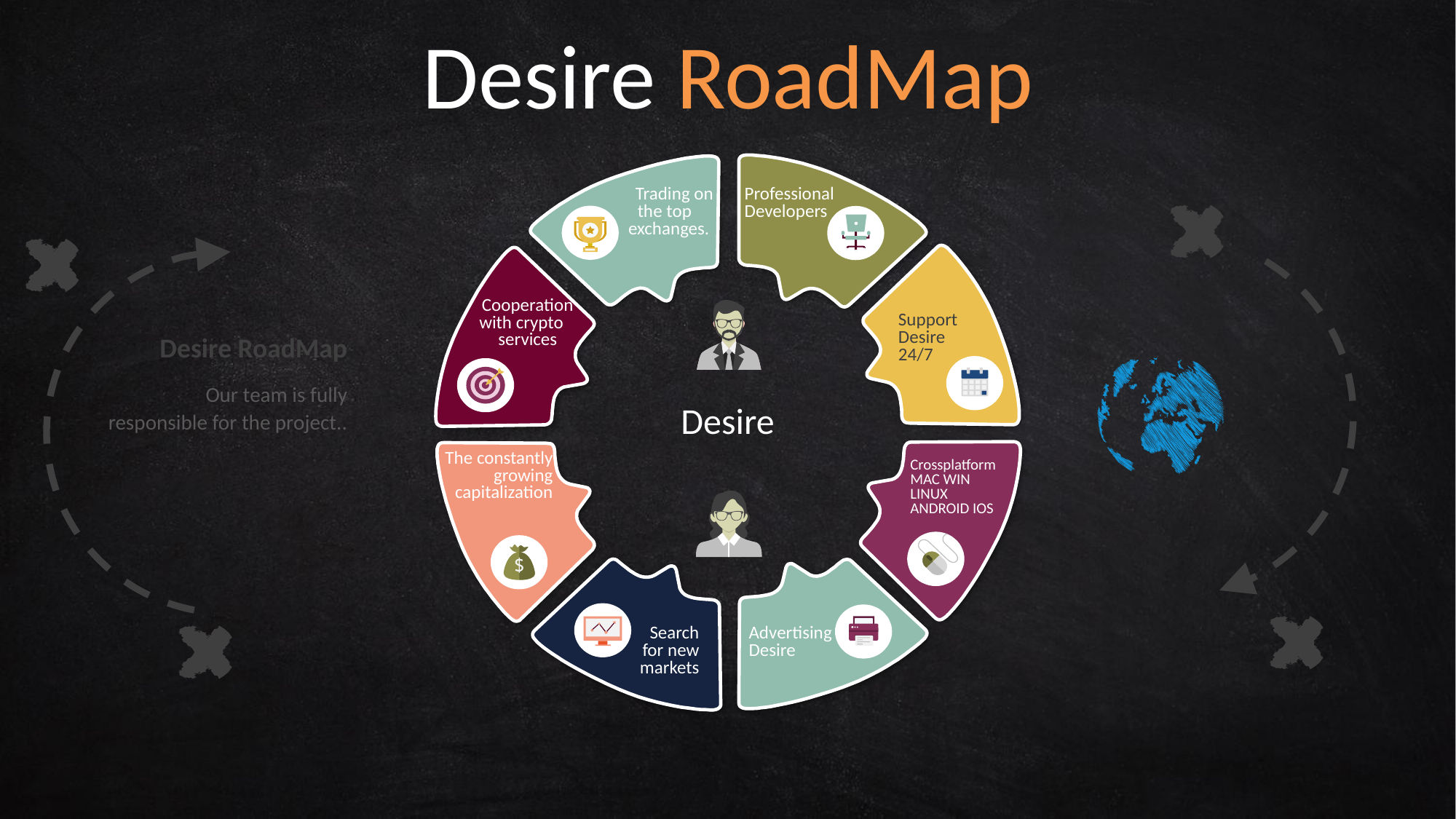

Desire RoadMap

Professional Developers
Trading on
the top   exchanges.

Cooperation with crypto    services

Support Desire 24/7

   Desire

The constantly growing capitalization
CrossplatformMAC WIN LINUX ANDROID IOS

 Search for new markets
Advertising Desire

Desire RoadMap
Our team is fully responsible for the project..